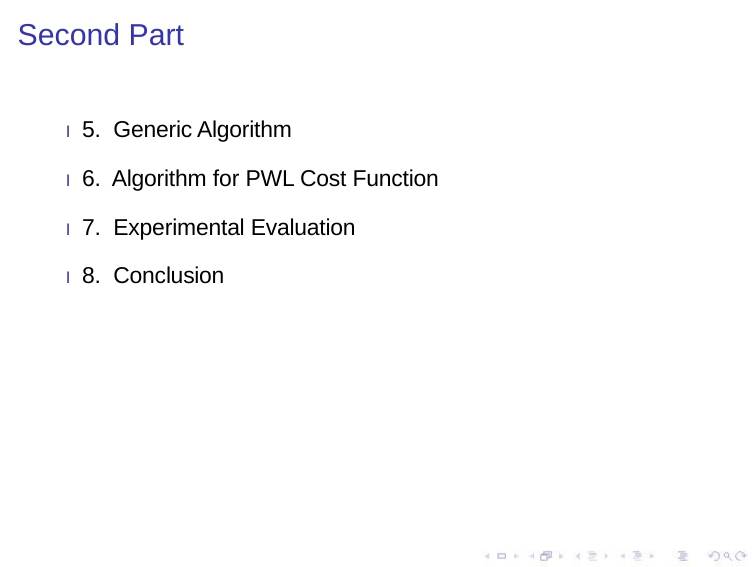

Second Part
I 5.  Generic Algorithm

I 6.  Algorithm for PWL Cost Function

I 7.  Experimental Evaluation

I 8.  Conclusion